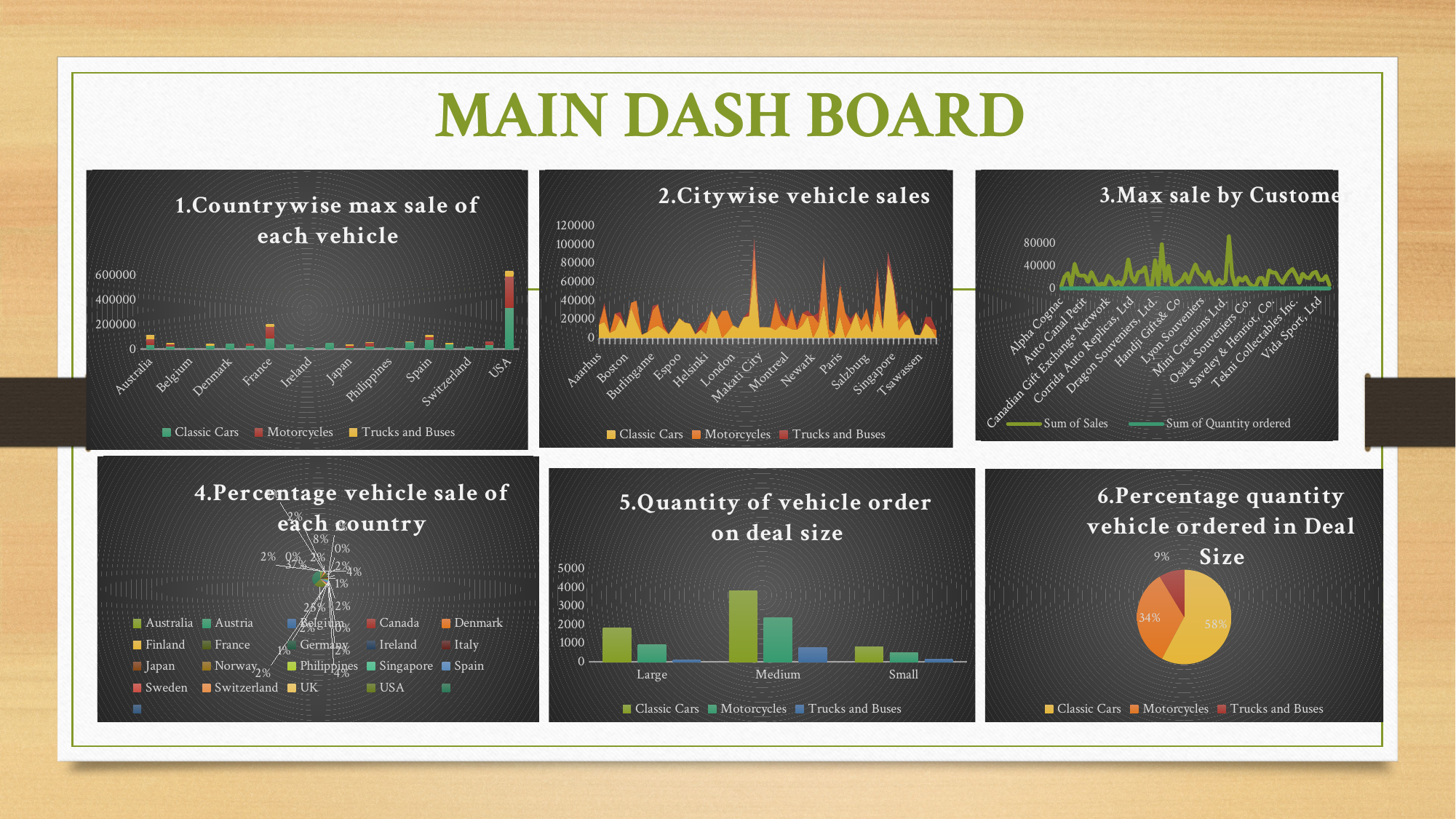

# MAIN DASH BOARD

### Chart: 1.Countrywise max sale of each vehicle

| Category |  |  |  |
|---|---|---|---|
| Australia | 37063.8 | 47763.34 | 25433.31 |
| Austria | 24864.960000000003 | 15856.48 | 6563.06 |
| Belgium | 3508.8 | 0.0 | 0.0 |
| Canada | 30681.09 | 0.0 | 12957.46 |
| Denmark | 43775.49 | 0.0 | 0.0 |
| Finland | 29666.47 | 13437.77 | 0.0 |
| France | 88365.15000000001 | 94554.20000000003 | 17089.34 |
| Germany | 35988.64 | 0.0 | 0.0 |
| Ireland | 11895.04 | 0.0 | 0.0 |
| Italy | 48136.71 | 0.0 | 0.0 |
| Japan | 13542.64 | 14879.420000000002 | 6668.24 |
| Norway | 24814.42 | 26942.559999999998 | 3394.98 |
| Philippines | 11395.5 | 0.0 | 0.0 |
| Singapore | 56597.26000000001 | 0.0 | 4100.1 |
| Spain | 75757.56 | 26069.37 | 10408.93 |
| Sweden | 43424.43 | 0.0 | 6387.8 |
| Switzerland | 15202.15 | 0.0 | 0.0 |
| UK | 35623.12999999999 | 22969.8 | 0.0 |
| USA | 339811.70000000007 | 251058.7500000001 | 43689.5 |

### Chart: 2.Citywise vehicle sales

| Category |  |  |  |
|---|---|---|---|
| Aaarhus | 14368.98 | 0.0 | 0.0 |
| Allentown | 17122.050000000003 | 17591.68 | 2938.5 |
| Barcelona | 5324.4 | 0.0 | 0.0 |
| Bergen | 8271.83 | 17887.940000000002 | 0.0 |
| Boras | 21300.79 | 0.0 | 6387.8 |
| Boston | 10268.27 | 0.0 | 0.0 |
| Brickhaven | 32351.309999999998 | 5181.5 | 0.0 |
| Bridgewater | 16914.55 | 22920.1 | 0.0 |
| Bruxelles | 3508.8 | 0.0 | 0.0 |
| Burbank | 6075.3 | 0.0 | 0.0 |
| Burlingame | 10562.220000000001 | 18864.850000000002 | 4829.8 |
| Cambridge | 13144.009999999998 | 22886.260000000002 | 0.0 |
| Chatswood | 9207.470000000001 | 2780.9 | 4094.72 |
| Cowes | 4128.96 | 0.0 | 0.0 |
| Dublin | 11895.04 | 0.0 | 0.0 |
| Espoo | 21094.14 | 0.0 | 0.0 |
| Frankfurt | 16522.8 | 0.0 | 0.0 |
| Gensve | 15202.15 | 0.0 | 0.0 |
| Glendale | 3987.2 | 0.0 | 0.0 |
| Graz | 9001.51 | 0.0 | 6563.06 |
| Helsinki | 4526.08 | 13437.77 | 0.0 |
| Kobenhavn | 29406.510000000002 | 0.0 | 0.0 |
| Koln | 19465.84 | 0.0 | 0.0 |
| Lille | 0.0 | 28921.81 | 0.0 |
| Liverpool | 6325.4 | 22969.8 | 0.0 |
| London | 13615.31 | 0.0 | 0.0 |
| Los Angeles | 10492.060000000001 | 0.0 | 0.0 |
| Lule | 22123.64 | 0.0 | 0.0 |
| Lyon | 23299.379999999997 | 0.0 | 4933.92 |
| Madrid | 70433.16 | 26069.37 | 10408.93 |
| Makati City | 11395.5 | 0.0 | 0.0 |
| Manchester | 11553.46 | 0.0 | 0.0 |
| Marseille | 11293.24 | 0.0 | 0.0 |
| Melbourne | 8372.7 | 31220.800000000003 | 3586.43 |
| Minato-ku | 13542.64 | 5746.93 | 6668.24 |
| Montreal | 11946.199999999999 | 0.0 | 6232.0 |
| Nantes | 9314.939999999999 | 22341.160000000003 | 0.0 |
| Nashua | 8851.939999999999 | 0.0 | 4784.13 |
| New Bedford | 13519.71 | 13206.23 | 0.0 |
| New Haven | 23406.88 | 0.0 | 5920.4 |
| Newark | 0.0 | 23575.67 | 0.0 |
| North Sydney | 11468.810000000001 | 4639.25 | 10934.939999999999 |
| NYC | 35861.69 | 50514.719999999994 | 0.0 |
| Osaka | 0.0 | 9132.49 | 0.0 |
| Oulu | 4046.25 | 0.0 | 0.0 |
| Paris | 23403.29 | 32241.329999999998 | 0.0 |
| Pasadena | 0.0 | 26968.309999999998 | 0.0 |
| Philadelphia | 11498.73 | 2852.08 | 6163.94 |
| Reggio Emilia | 27468.090000000004 | 0.0 | 0.0 |
| Reims | 7389.119999999999 | 11049.9 | 0.0 |
| Salzburg | 15863.45 | 15856.48 | 0.0 |
| San Diego | 5997.6 | 0.0 | 0.0 |
| San Francisco | 30632.39 | 37882.99 | 6225.93 |
| San Jose | 9661.44 | 0.0 | 0.0 |
| San Rafael | 79464.35 | 0.0 | 12826.8 |
| Singapore | 56597.26000000001 | 0.0 | 4100.1 |
| South Brisbane | 8014.82 | 9122.39 | 6817.22 |
| Stavern | 16542.59 | 9054.619999999999 | 3394.98 |
| Torino | 20668.619999999995 | 0.0 | 0.0 |
| Toulouse | 3492.48 | 0.0 | 0.0 |
| Tsawassen | 2992.0 | 0.0 | 0.0 |
| Vancouver | 15742.89 | 0.0 | 6725.46 |
| Versailles | 10172.7 | 0.0 | 12155.42 |
| White Plains | 0.0 | 8614.36 | 0.0 |

### Chart: 3.Max sale by Customer

| Category |  |  |
|---|---|---|
| Alpha Cognac | 3492.48 | 24.0 |
| Amica Models & Co. | 20668.619999999995 | 104.0 |
| Anna's Decorations, Ltd | 27043.0 | 249.0 |
| Atelier graphique | 3757.26 | 39.0 |
| Australian Collectors, Co. | 43179.93 | 294.0 |
| Australian Gift Network, Co | 23954.43 | 138.0 |
| Auto Assoc. & Cie. | 22328.120000000003 | 129.0 |
| Auto Canal Petit | 22812.94 | 163.0 |
| AV Stores, Co. | 11553.46 | 65.0 |
| Baane Mini Imports | 28992.190000000002 | 251.0 |
| Blauer See Auto, Co. | 16522.8 | 105.0 |
| Boards & Toys Co. | 3987.2 | 35.0 |
| CAF Imports | 8378.58 | 42.0 |
| Cambridge Collectables Co. | 6463.23 | 29.0 |
| Canadian Gift Exchange Network | 22468.35 | 136.0 |
| Classic Gift Ideas, Inc | 17662.67 | 114.0 |
| Classic Legends Inc. | 6061.49 | 46.0 |
| Clover Collections, Co. | 11895.04 | 62.0 |
| Collectable Mini Designs Co. | 5997.6 | 49.0 |
| Collectables For Less Inc. | 17255.62 | 120.0 |
| Corporate Gift Ideas Co. | 51175.03 | 314.0 |
| Corrida Auto Replicas, Ltd | 20431.17 | 176.0 |
| Cruz & Sons Co. | 11395.5 | 78.0 |
| Daedalus Designs Imports | 28921.81 | 195.0 |
| Danish Wholesale Imports | 29406.510000000002 | 177.0 |
| Diecast Classics Inc. | 37652.23 | 259.0 |
| Diecast Collectables | 4076.19 | 31.0 |
| Double Decker Gift Stores, Ltd | 3854.24 | 26.0 |
| Dragon Souveniers, Ltd. | 49643.5 | 288.0 |
| Enaco Distributors | 5324.4 | 45.0 |
| Euro Shopping Channel | 78101.71 | 537.0 |
| FunGiftIdeas.com | 13206.23 | 157.0 |
| Gift Depot Inc. | 39834.65 | 246.0 |
| Gifts4AllAges.com | 6192.08 | 43.0 |
| giftsbymail.co.uk | 4128.96 | 33.0 |
| Handji Gifts& Co | 11053.86 | 74.0 |
| Heintze Collectables | 14368.98 | 84.0 |
| Herkku Gifts | 26159.770000000004 | 186.0 |
| La Corne D'abondance, Co. | 10252.869999999999 | 97.0 |
| La Rochelle Gifts | 27898.839999999997 | 256.0 |
| Land of Toys Inc. | 42540.270000000004 | 336.0 |
| L'ordine Souveniers | 27468.090000000004 | 146.0 |
| Lyon Souveniers | 22578.81 | 184.0 |
| Marseille Mini Autos | 11293.24 | 79.0 |
| Marta's Replicas Co. | 29567.04 | 197.0 |
| Men 'R' US Retailers, Ltd. | 10492.060000000001 | 85.0 |
| Microscale Inc. | 4111.8 | 30.0 |
| Mini Auto Werke | 15564.57 | 117.0 |
| Mini Classics | 8614.36 | 54.0 |
| Mini Creations Ltd. | 13519.71 | 103.0 |
| Mini Gifts Distributors Ltd. | 92291.15 | 595.0 |
| Mini Wheels Co. | 23566.28 | 179.0 |
| Motor Mint Distributors Inc. | 2852.08 | 22.0 |
| Muscle Machine Inc | 18645.64 | 92.0 |
| Online Diecast Creations Co. | 13636.07 | 113.0 |
| Online Mini Collectables | 20277.19 | 140.0 |
| Osaka Souveniers Co. | 9132.49 | 57.0 |
| Oulu Toy Supplies, Inc. | 4046.25 | 39.0 |
| Petit Auto | 3508.8 | 30.0 |
| Quebec Home Shopping Network | 18178.199999999997 | 117.0 |
| Reims Collectables | 18439.02 | 174.0 |
| Royal Canadian Collectables, Ltd. | 2992.0 | 25.0 |
| Salzburg Collectables | 31719.929999999997 | 253.0 |
| Saveley & Henriot, Co. | 28233.299999999996 | 178.0 |
| Scandinavian Gift Ideas | 27688.59 | 203.0 |
| Souveniers And Things Co. | 16083.09 | 127.0 |
| Stylish Desk Decors, Co. | 9761.07 | 66.0 |
| Suominen Souveniers | 21094.14 | 136.0 |
| Super Scale Inc. | 29327.280000000002 | 171.0 |
| Technics Stores Inc. | 34256.869999999995 | 228.0 |
| Tekni Collectables Inc. | 23575.67 | 161.0 |
| The Sharp Gifts Warehouse | 9661.44 | 64.0 |
| Tokyo Collectables, Ltd | 25957.809999999998 | 192.0 |
| Toms Spezialitten, Ltd | 19465.84 | 118.0 |
| Toys of Finland, Co. | 17963.85 | 108.0 |
| Toys4GrownUps.com | 26968.309999999998 | 192.0 |
| UK Collectables, Ltd. | 29295.2 | 202.0 |
| Vida Sport, Ltd | 15202.15 | 118.0 |
| Vitachrome Inc. | 15017.21 | 121.0 |
| Volvo Model Replicas, Co | 22123.64 | 121.0 |
| West Coast Collectables Co. | 6075.3 | 35.0 |

[unsupported chart]

### Chart: 5.Quantity of vehicle order on deal size

| Category |  |  |  |
|---|---|---|---|
| Large | 1822.0 | 916.0 | 98.0 |
| Medium | 3830.0 | 2346.0 | 748.0 |
| Small | 823.0 | 495.0 | 126.0 |

### Chart: 6.Percentage quantity vehicle ordered in Deal Size

| Category |  |
|---|---|
| Classic Cars | 6475.0 |
| Motorcycles | 3757.0 |
| Trucks and Buses | 972.0 |